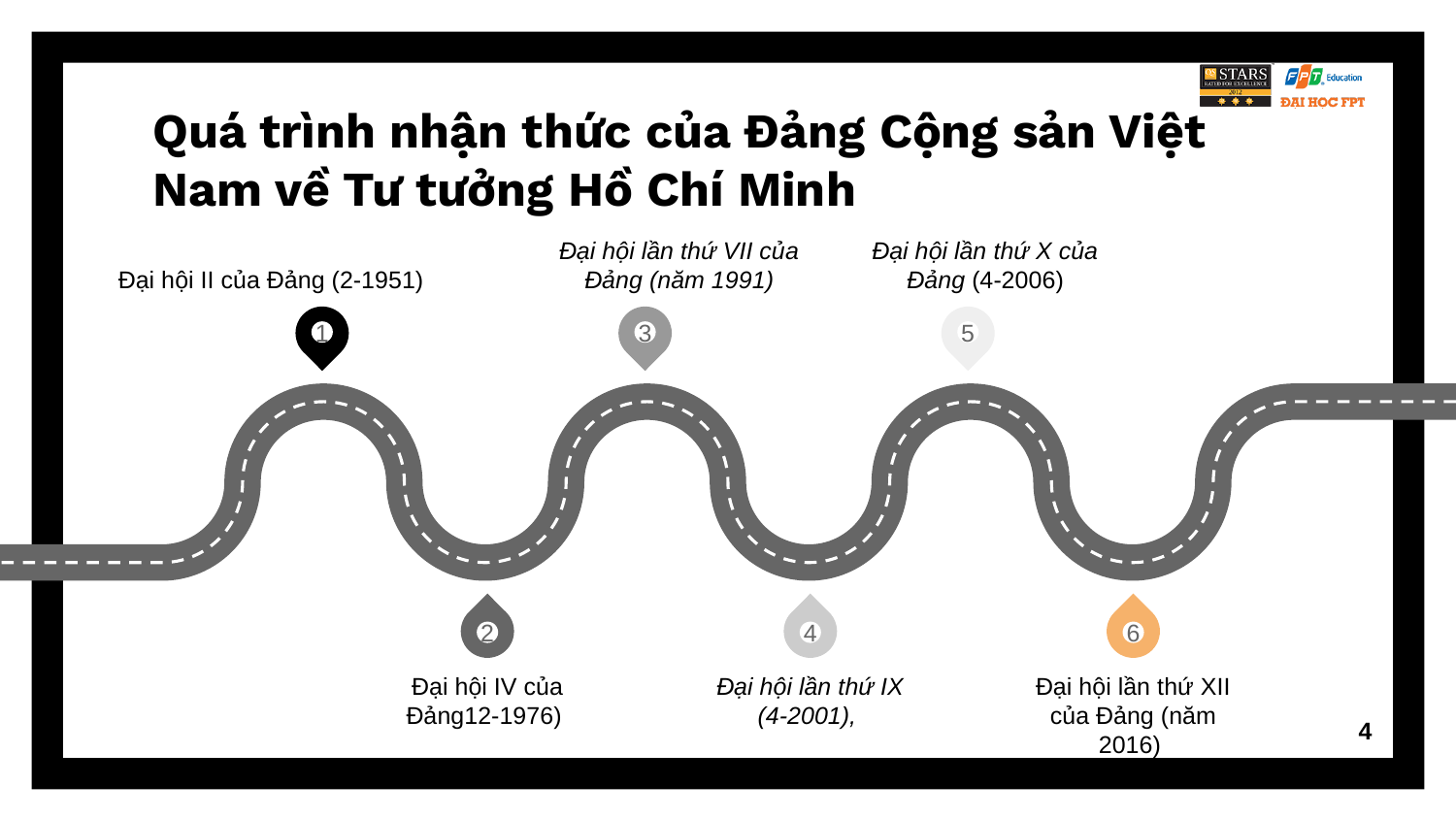

# Quá trình nhận thức của Đảng Cộng sản Việt Nam về Tư tưởng Hồ Chí Minh
Đại hội II của Đảng (2-1951)
Đại hội lần thứ VII của Đảng (năm 1991)
Đại hội lần thứ X của Đảng (4-2006)

1

3

5

2

4

6
Đại hội IV của Đảng12-1976)
Đại hội lần thứ IX (4-2001),
Đại hội lần thứ XII của Đảng (năm 2016)
4